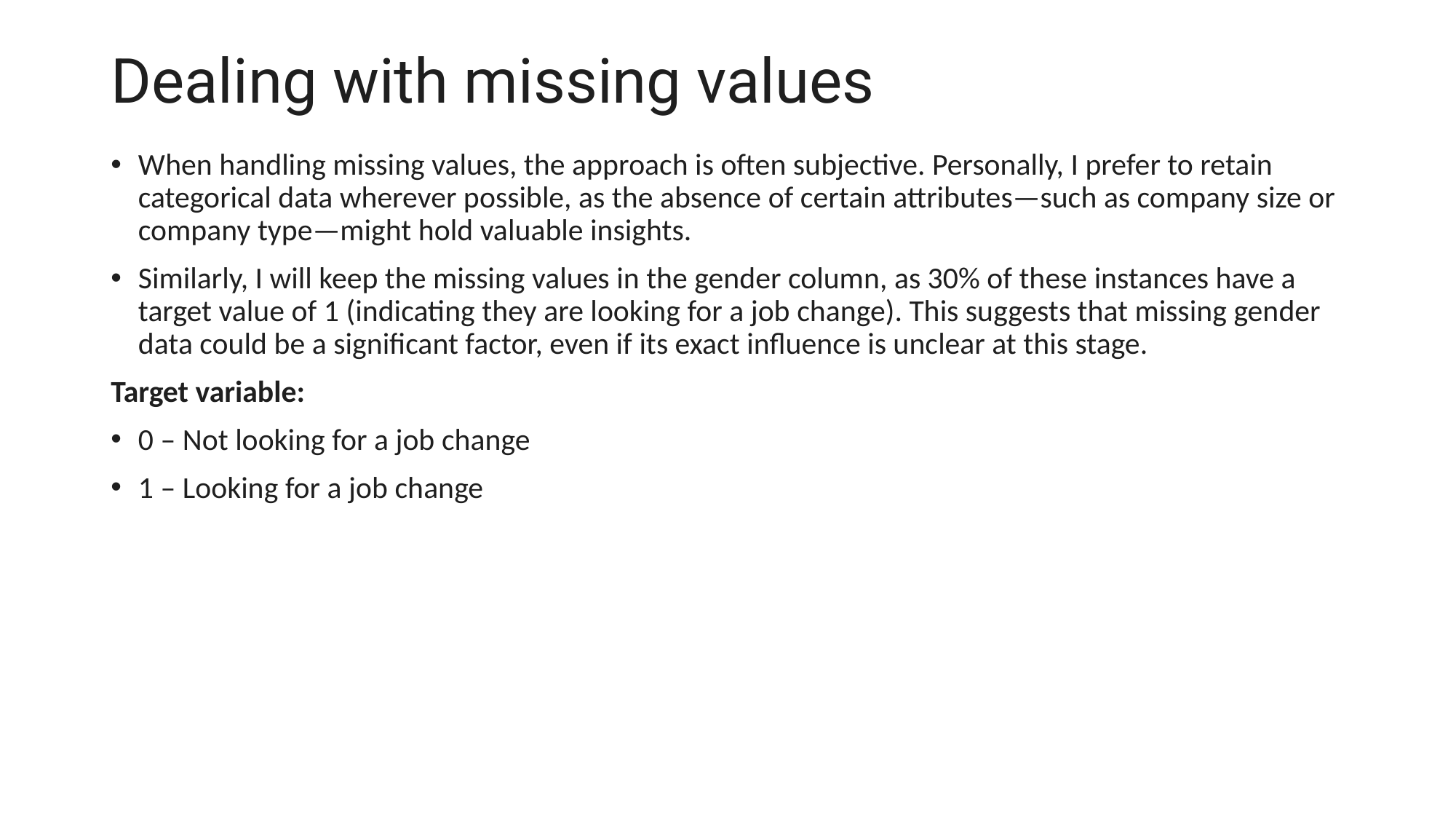

# Dealing with missing values
When handling missing values, the approach is often subjective. Personally, I prefer to retain categorical data wherever possible, as the absence of certain attributes—such as company size or company type—might hold valuable insights.
Similarly, I will keep the missing values in the gender column, as 30% of these instances have a target value of 1 (indicating they are looking for a job change). This suggests that missing gender data could be a significant factor, even if its exact influence is unclear at this stage.
Target variable:
0 – Not looking for a job change
1 – Looking for a job change